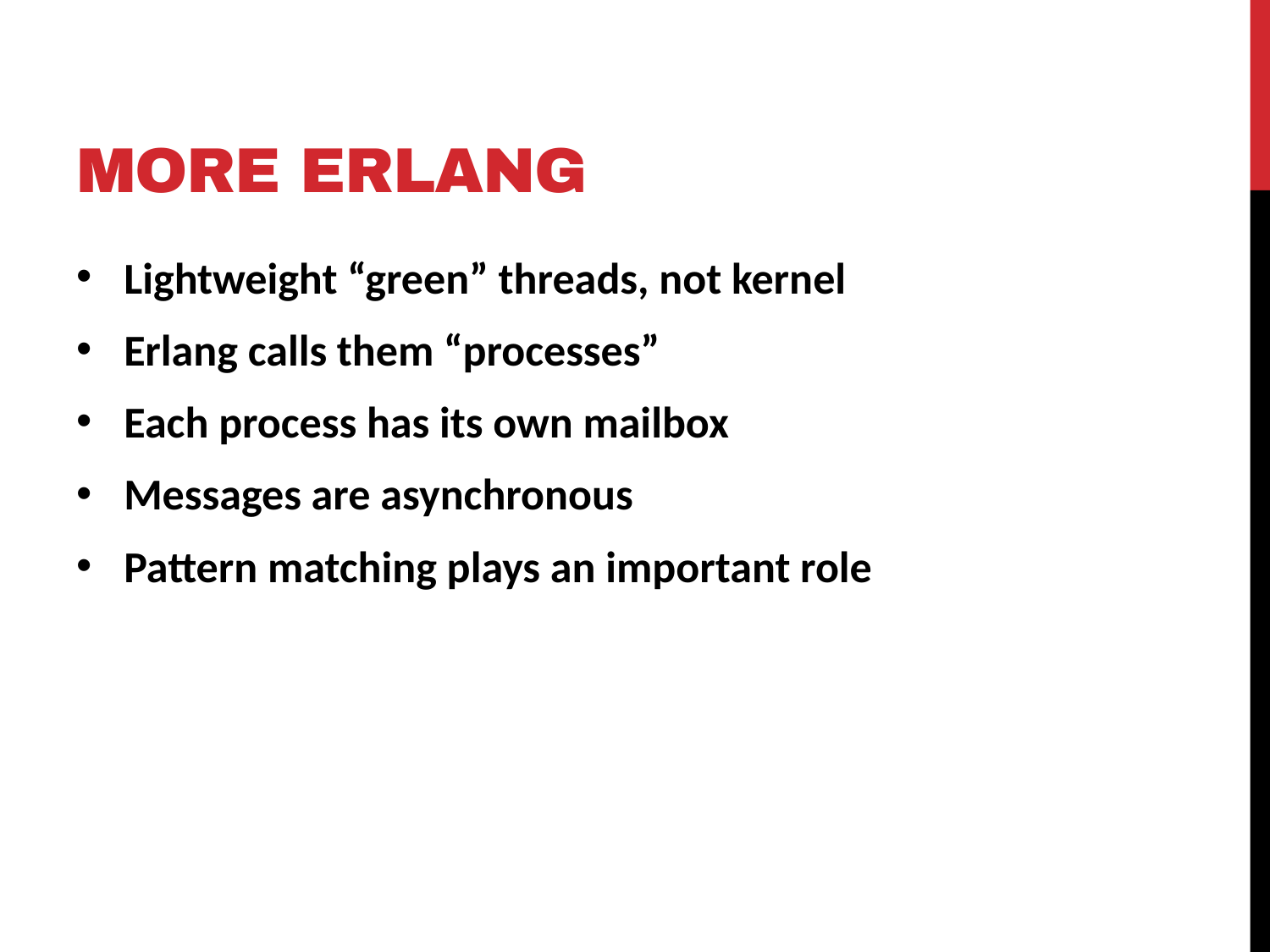

# More Erlang
Lightweight “green” threads, not kernel
Erlang calls them “processes”
Each process has its own mailbox
Messages are asynchronous
Pattern matching plays an important role